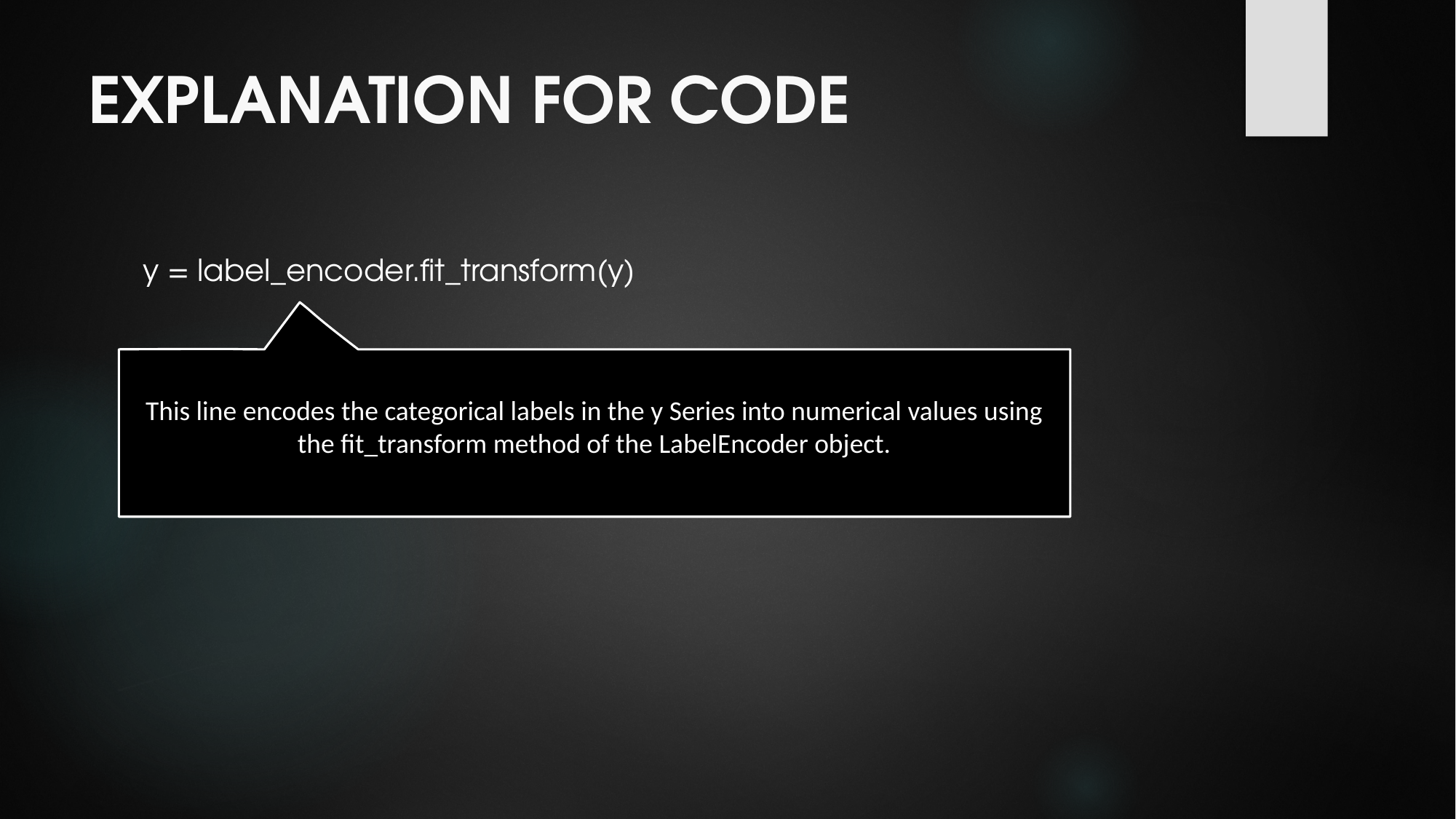

# EXPLANATION FOR CODE
y = label_encoder.fit_transform(y)

This line encodes the categorical labels in the y Series into numerical values using the fit_transform method of the LabelEncoder object.